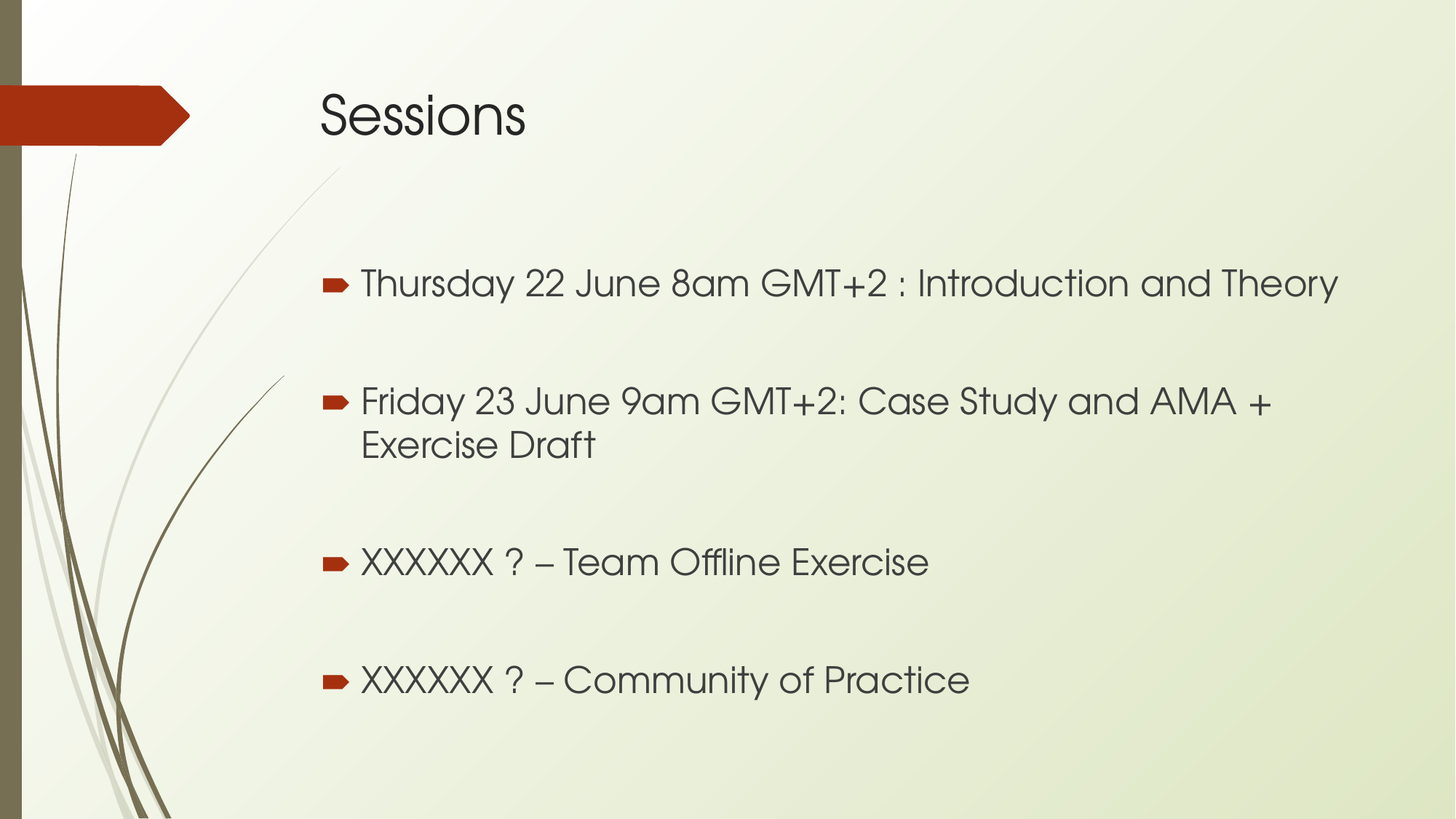

# Sessions
Thursday 22 June 8am GMT+2 : Introduction and Theory

Friday 23 June 9am GMT+2: Case Study and AMA + Exercise Draft

XXXXXX ? – Team Offline Exercise

XXXXXX ? – Community of Practice